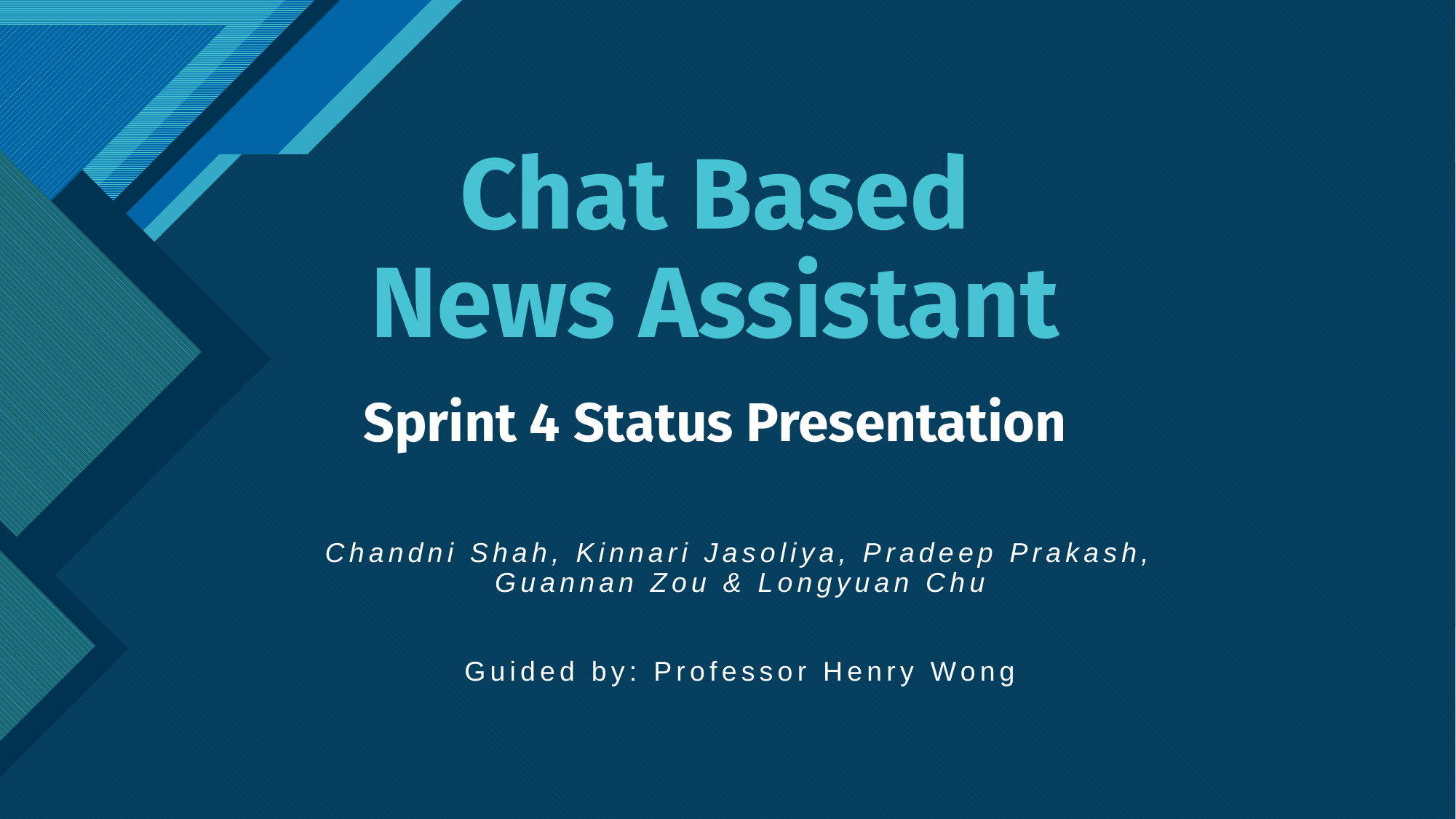

# Chat Based News Assistant
Sprint 4 Status Presentation
Chandni Shah, Kinnari Jasoliya, Pradeep Prakash, Guannan Zou & Longyuan Chu

Guided by: Professor Henry Wong